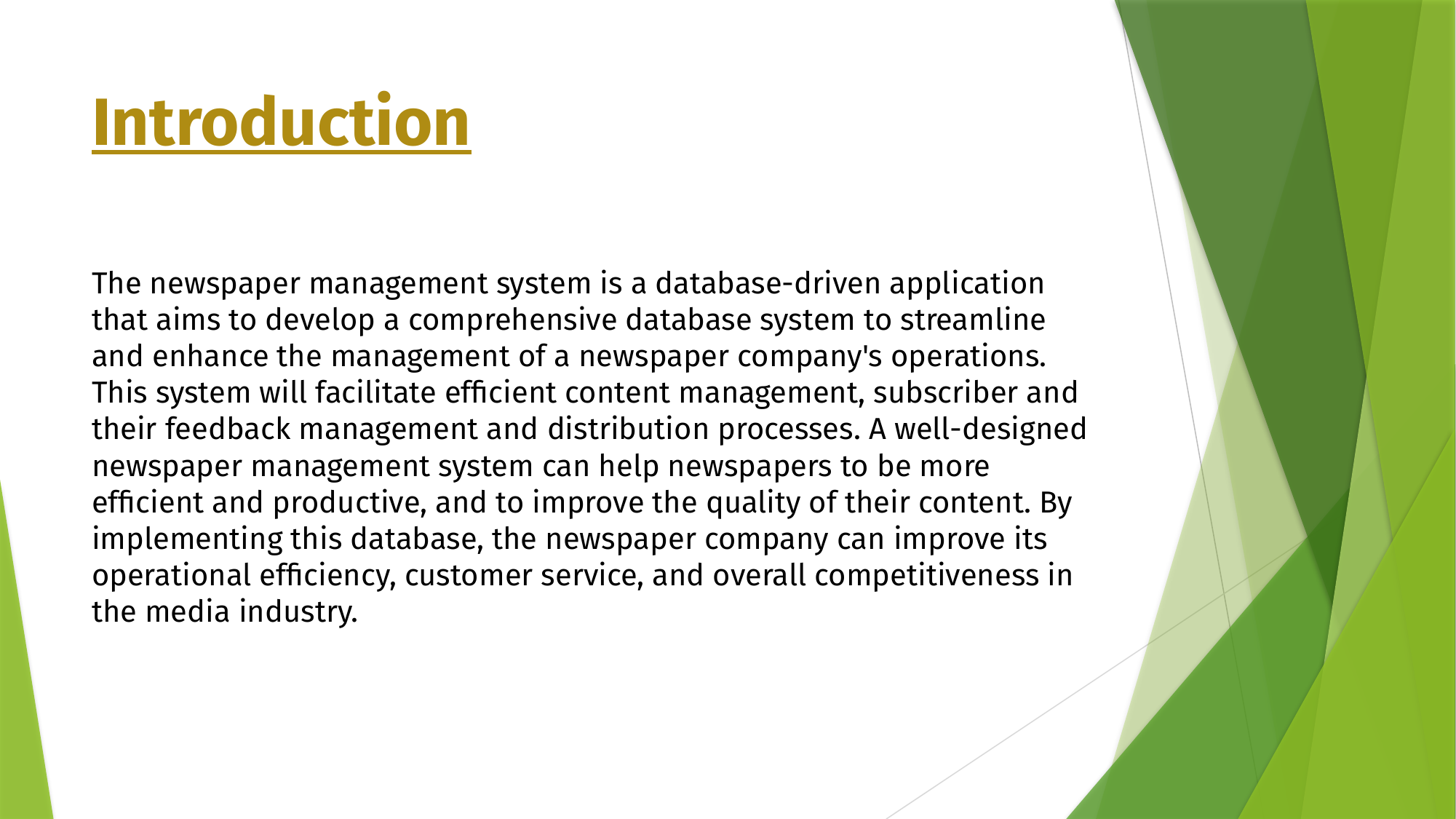

# Introduction
The newspaper management system is a database-driven application that aims to develop a comprehensive database system to streamline and enhance the management of a newspaper company's operations. This system will facilitate efficient content management, subscriber and their feedback management and distribution processes. A well-designed newspaper management system can help newspapers to be more efficient and productive, and to improve the quality of their content. By implementing this database, the newspaper company can improve its operational efficiency, customer service, and overall competitiveness in the media industry.